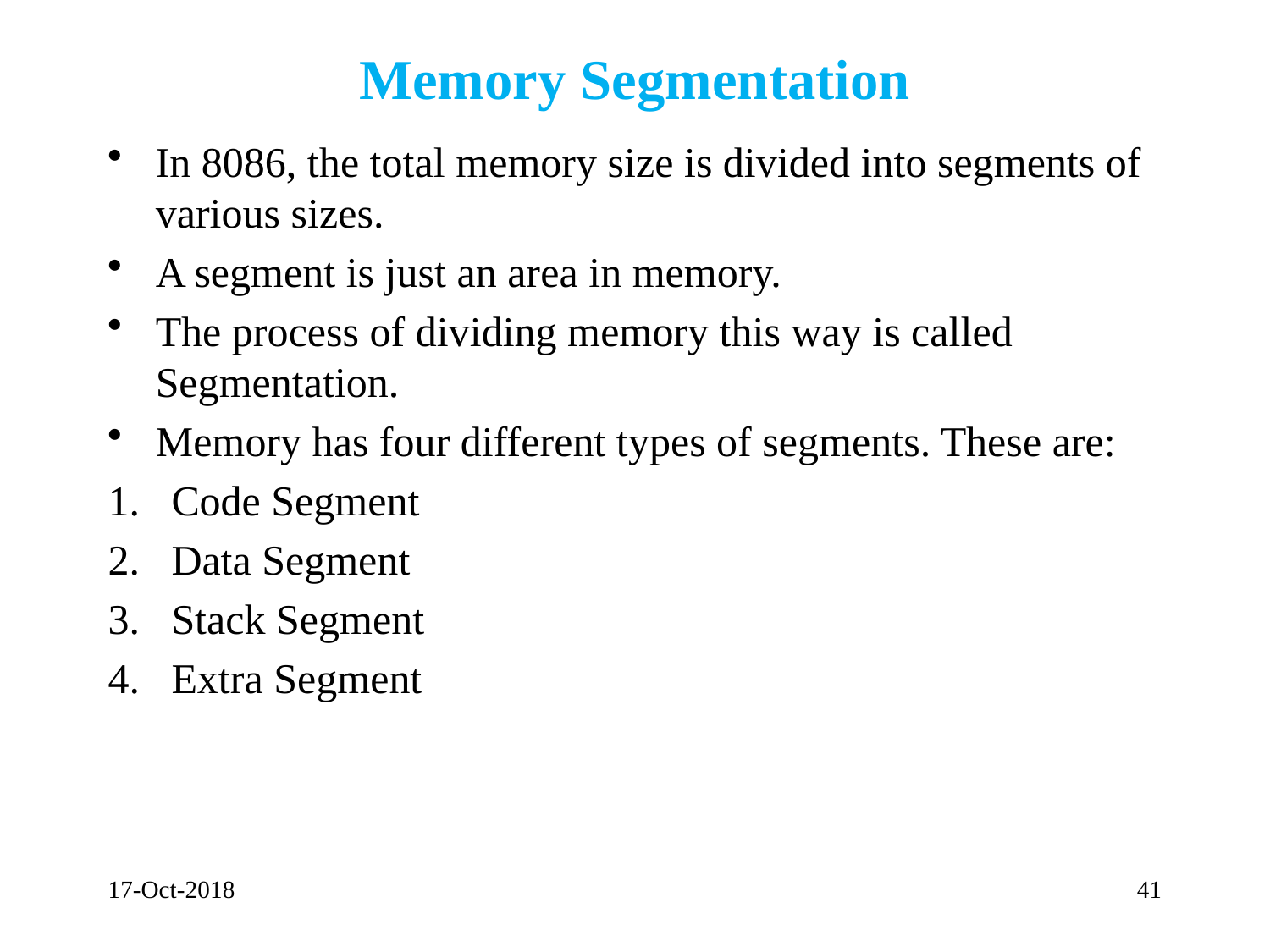

# Memory Segmentation
In 8086, the total memory size is divided into segments of various sizes.
A segment is just an area in memory.
The process of dividing memory this way is called Segmentation.
Memory has four different types of segments. These are:
Code Segment
Data Segment
Stack Segment
Extra Segment
17-Oct-2018
41